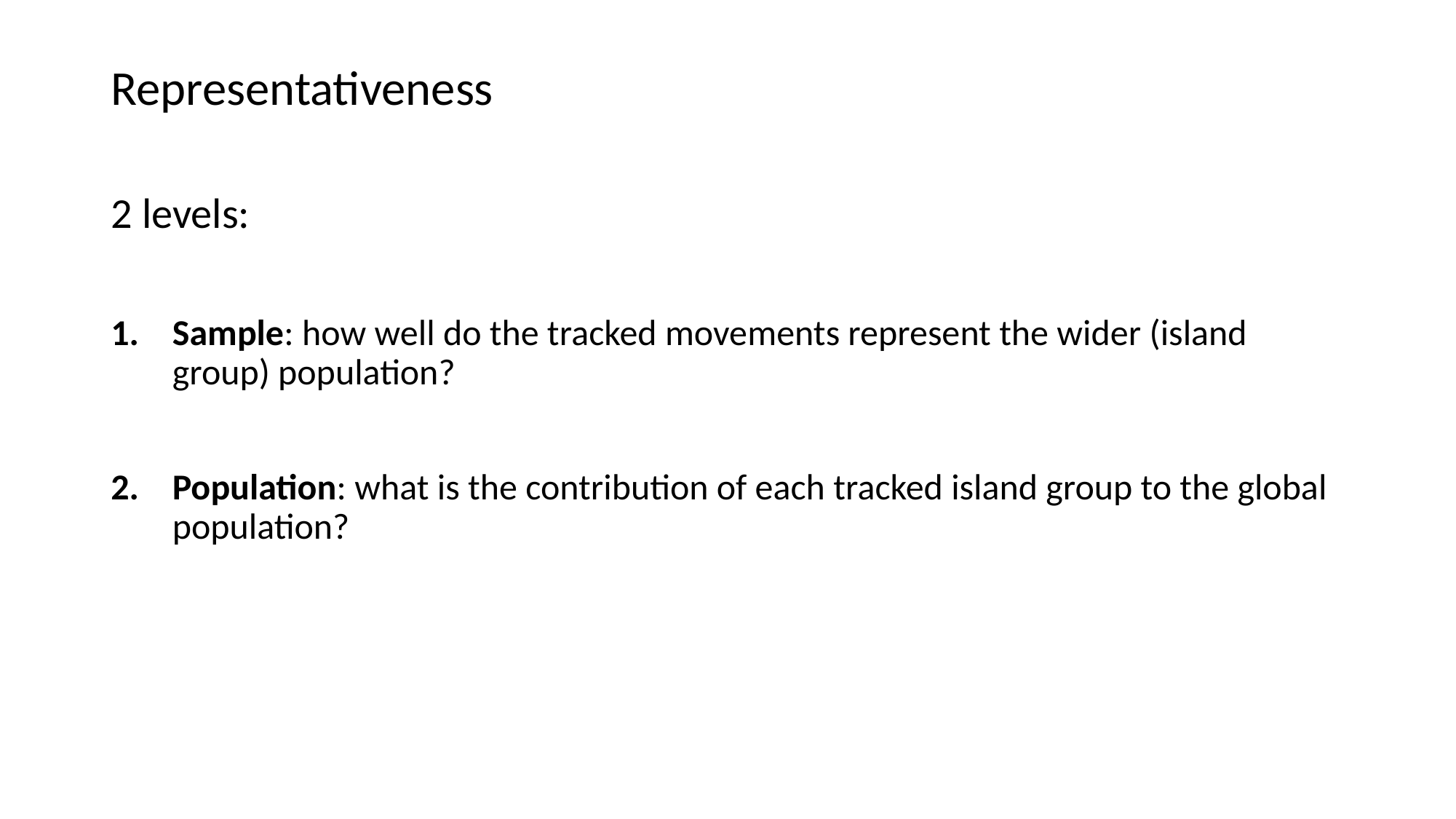

# Representativeness
2 levels:

Sample: how well do the tracked movements represent the wider (island group) population?

Population: what is the contribution of each tracked island group to the global population?